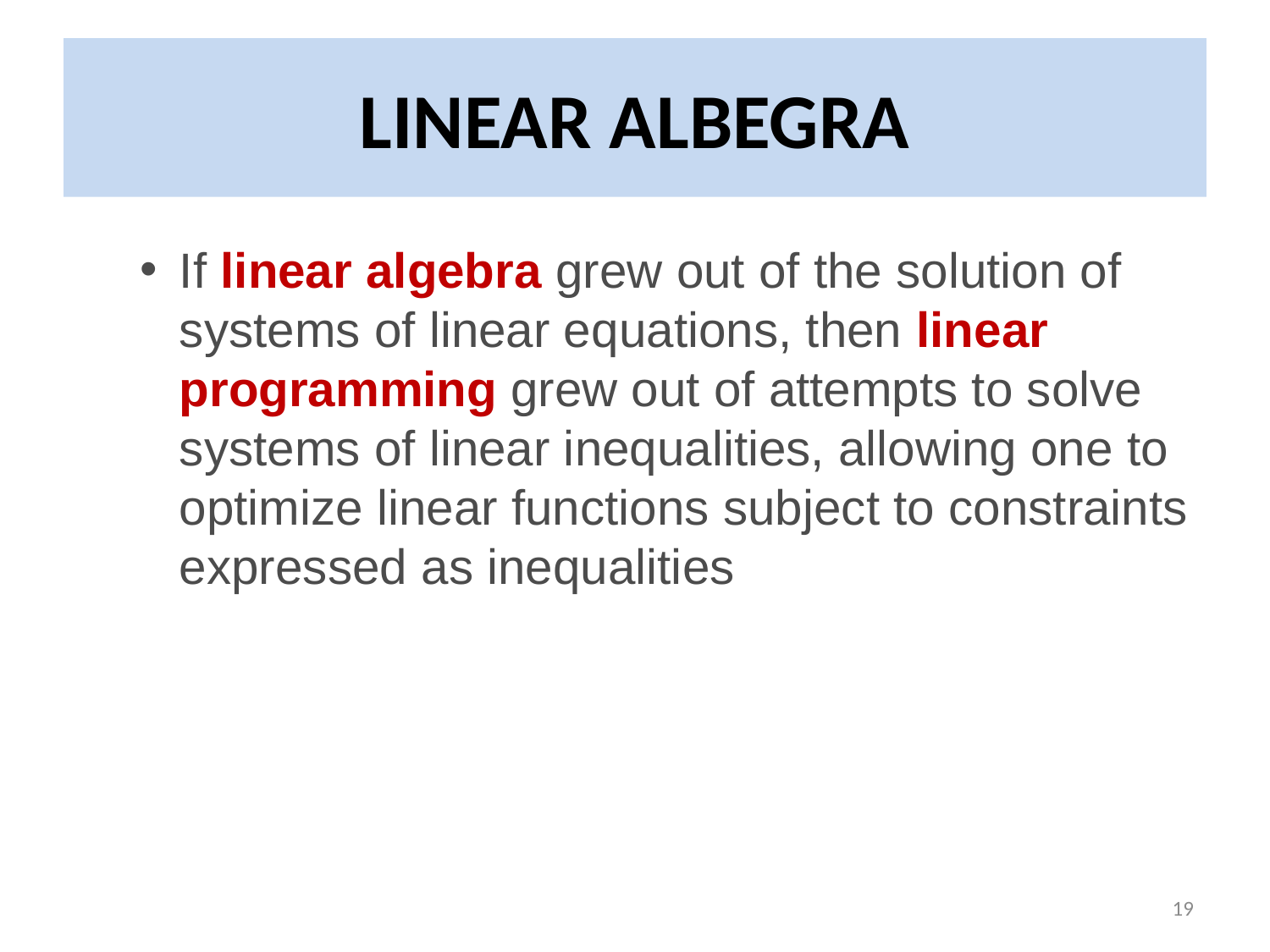

# LINEAR ALBEGRA
If linear algebra grew out of the solution of systems of linear equations, then linear programming grew out of attempts to solve systems of linear inequalities, allowing one to optimize linear functions subject to constraints expressed as inequalities

19